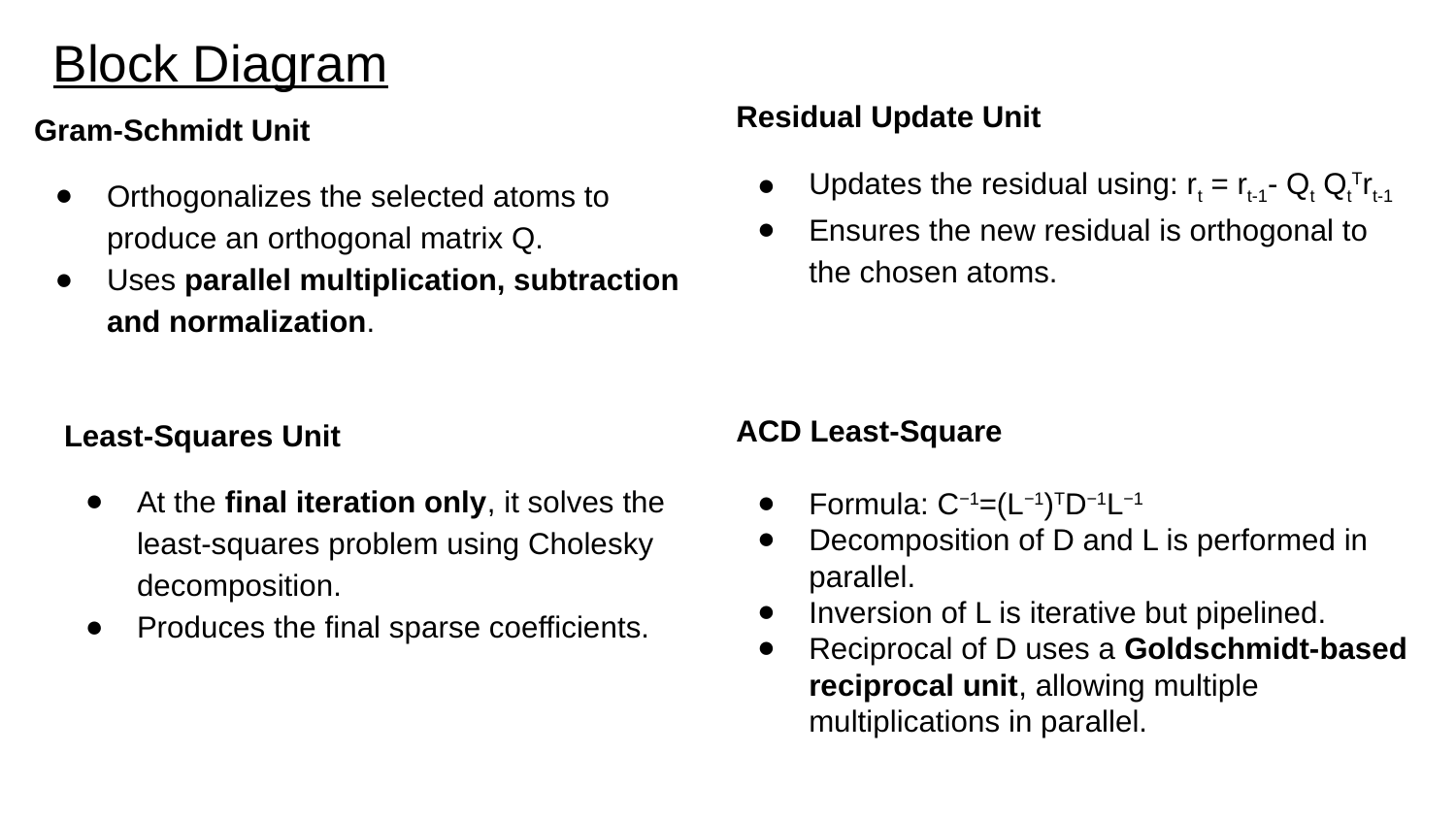

# Block Diagram
Residual Update Unit
Updates the residual using: rt = rt-1- Qt QtTrt-1
Ensures the new residual is orthogonal to the chosen atoms.
Gram-Schmidt Unit
Orthogonalizes the selected atoms to produce an orthogonal matrix Q.
Uses parallel multiplication, subtraction and normalization.
Least-Squares Unit
At the final iteration only, it solves the least-squares problem using Cholesky decomposition.
Produces the final sparse coefficients.
ACD Least-Square

Formula: C−1=(L−1)TD−1L−1
Decomposition of D and L is performed in parallel.
Inversion of L is iterative but pipelined.
Reciprocal of D uses a Goldschmidt-based reciprocal unit, allowing multiple multiplications in parallel.